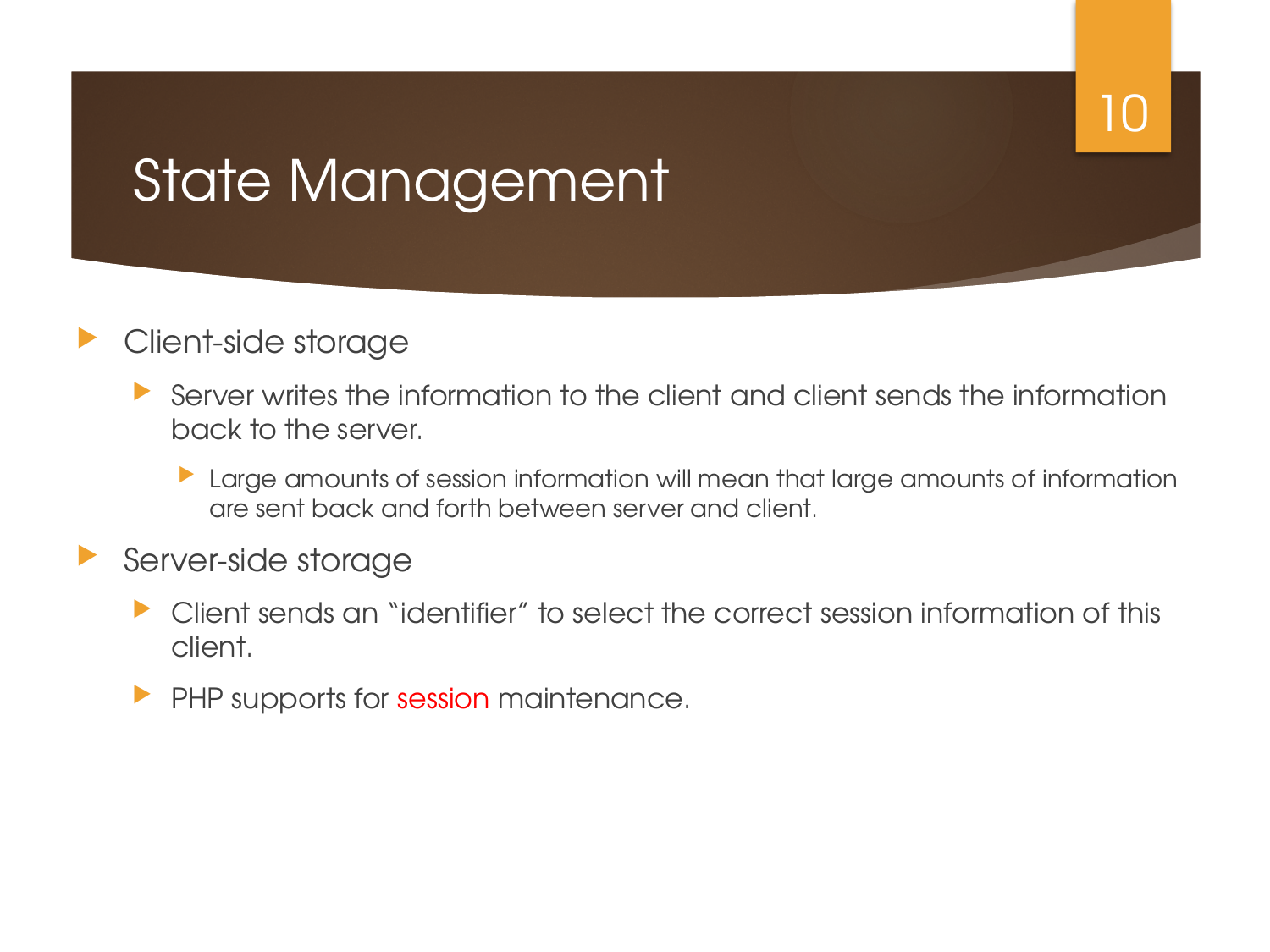

10
# State Management
Client-side storage
Server writes the information to the client and client sends the information back to the server.
Large amounts of session information will mean that large amounts of information are sent back and forth between server and client.
Server-side storage
Client sends an “identifier” to select the correct session information of this client.
PHP supports for session maintenance.